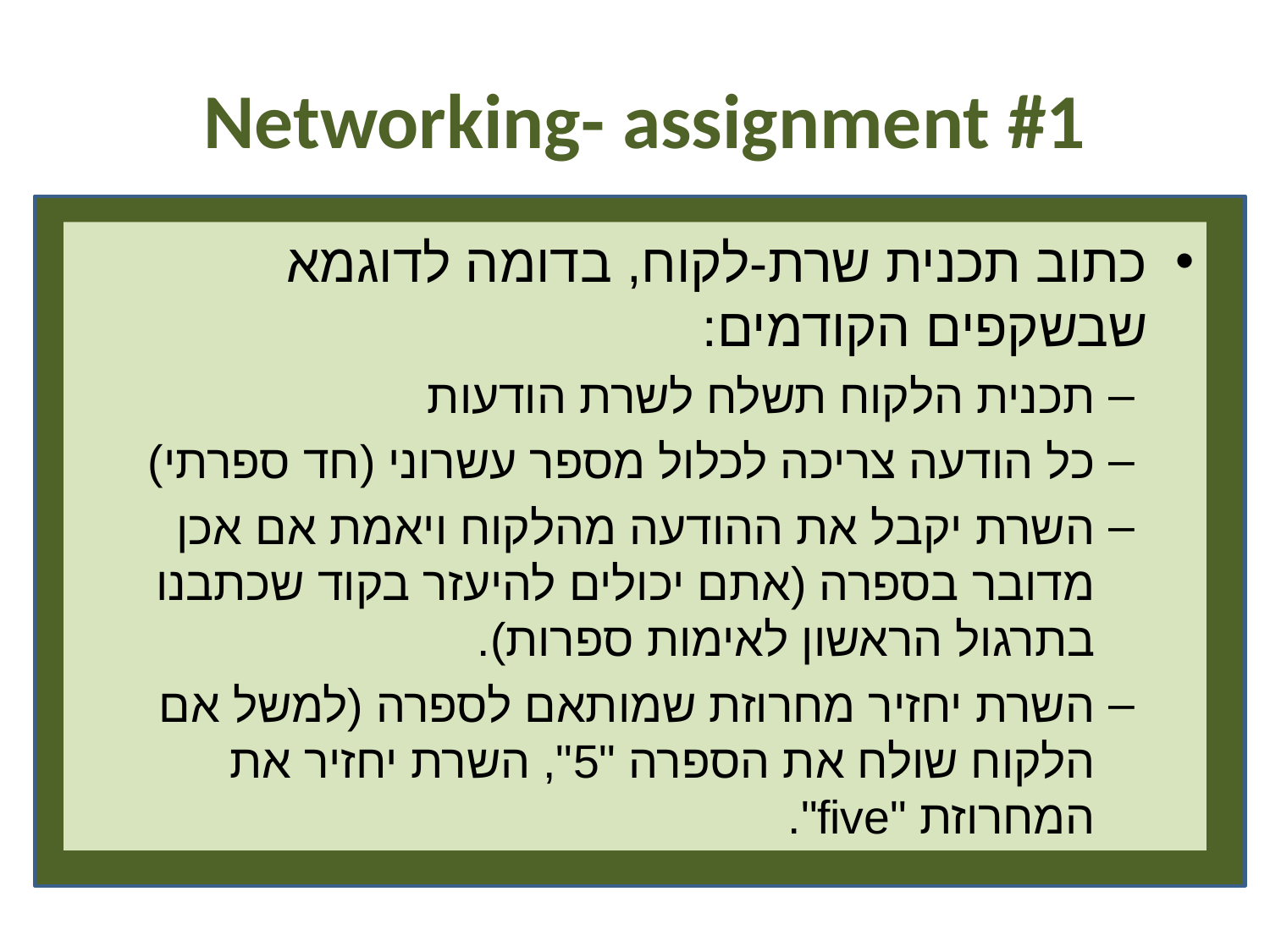

# Networking- assignment #1

כתוב תכנית שרת-לקוח, בדומה לדוגמא שבשקפים הקודמים:
תכנית הלקוח תשלח לשרת הודעות
כל הודעה צריכה לכלול מספר עשרוני (חד ספרתי)
השרת יקבל את ההודעה מהלקוח ויאמת אם אכן מדובר בספרה (אתם יכולים להיעזר בקוד שכתבנו בתרגול הראשון לאימות ספרות).
השרת יחזיר מחרוזת שמותאם לספרה (למשל אם הלקוח שולח את הספרה "5", השרת יחזיר את המחרוזת "five".